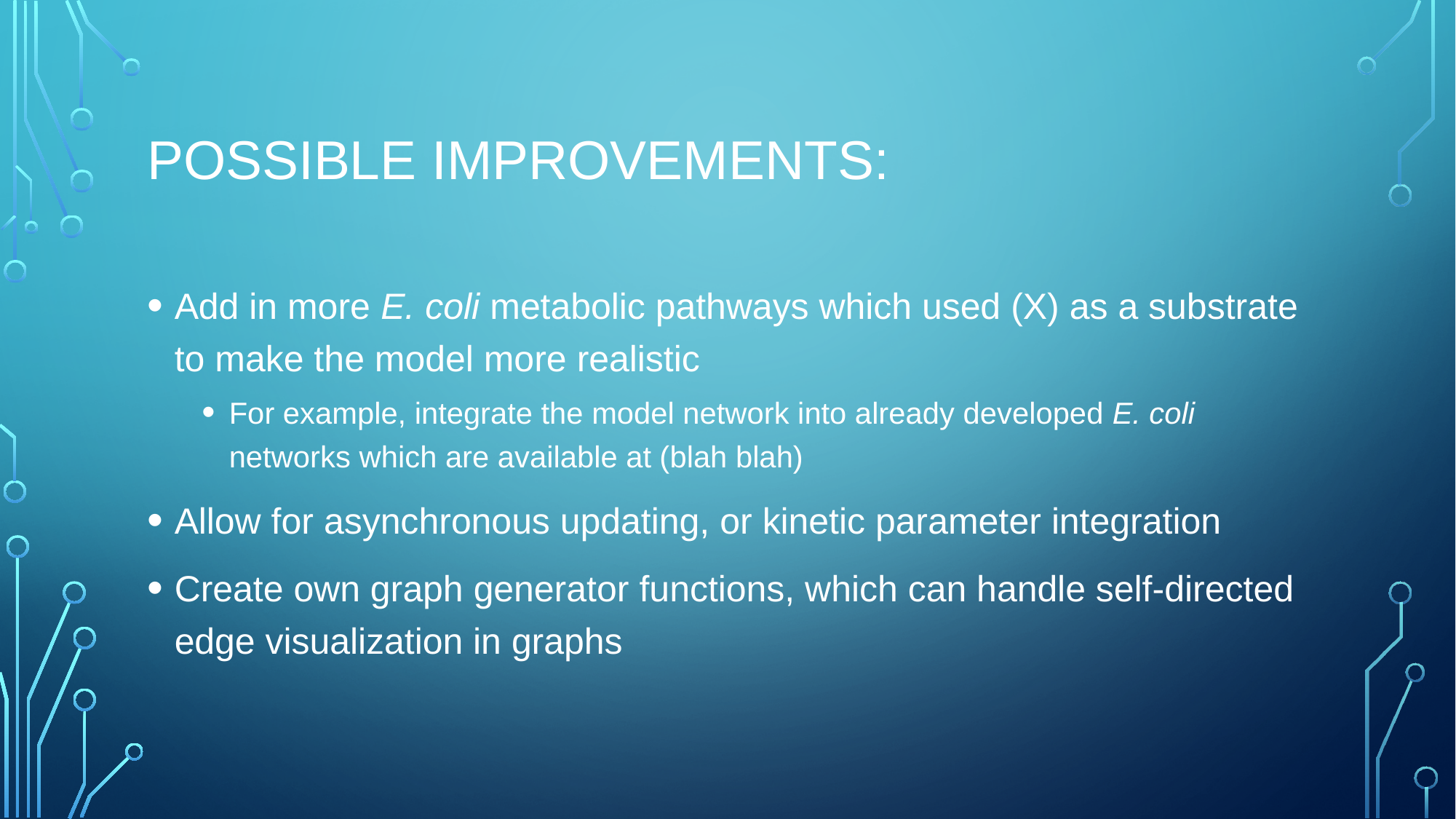

# Possible Improvements:
Add in more E. coli metabolic pathways which used (X) as a substrate to make the model more realistic
For example, integrate the model network into already developed E. coli networks which are available at (blah blah)
Allow for asynchronous updating, or kinetic parameter integration
Create own graph generator functions, which can handle self-directed edge visualization in graphs